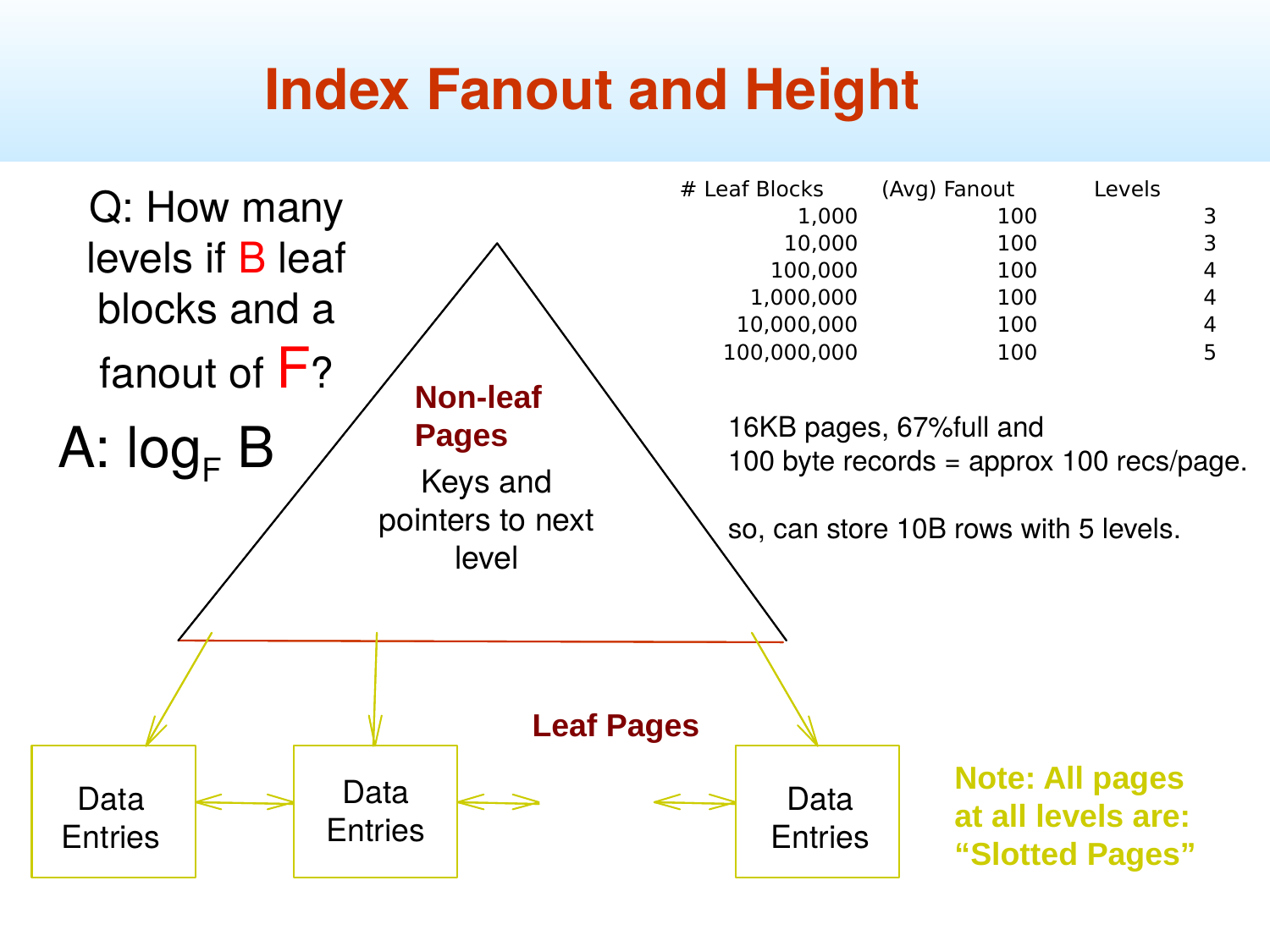

Index Fanout and Height
Q: How many levels if B leaf blocks and a fanout of F?

| # Leaf Blocks | (Avg) Fanout | Levels |
| --- | --- | --- |
| 1,000 | 100 | 3 |
| 10,000 | 100 | 3 |
| 100,000 | 100 | 4 |
| 1,000,000 | 100 | 4 |
| 10,000,000 | 100 | 4 |
| 100,000,000 | 100 | 5 |

Non-leaf Pages
16KB pages, 67%full and
100 byte records = approx 100 recs/page.

so, can store 10B rows with 5 levels.
A: logF B

Keys and pointers to next level
Leaf Pages
Note: All pages at all levels are:
“Slotted Pages”
Data
Entries
Data
Entries
Data
Entries
11